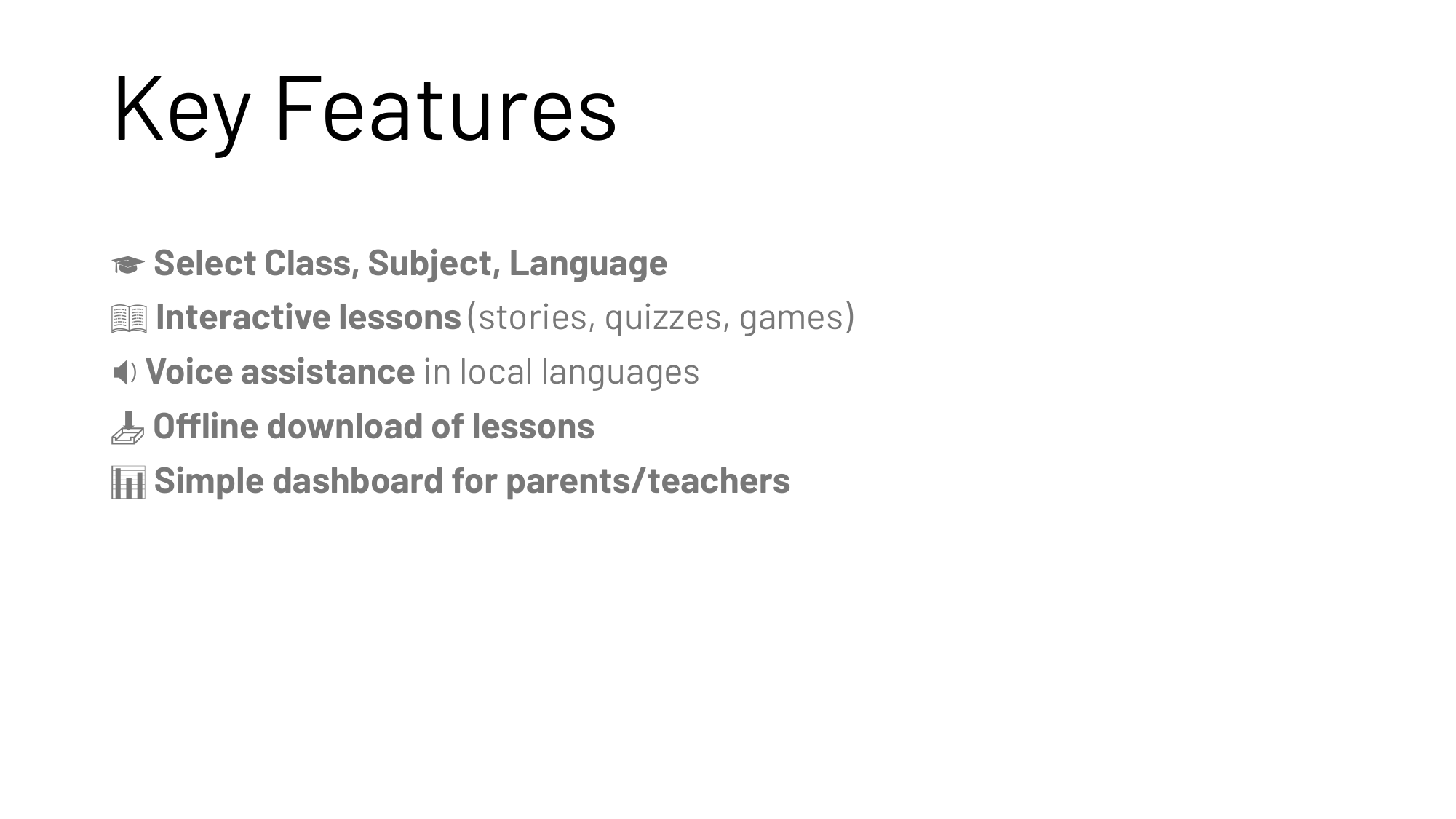

# Key Features
🎓 Select Class, Subject, Language
📖 Interactive lessons (stories, quizzes, games)
🔉 Voice assistance in local languages
📥 Offline download of lessons
📊 Simple dashboard for parents/teachers